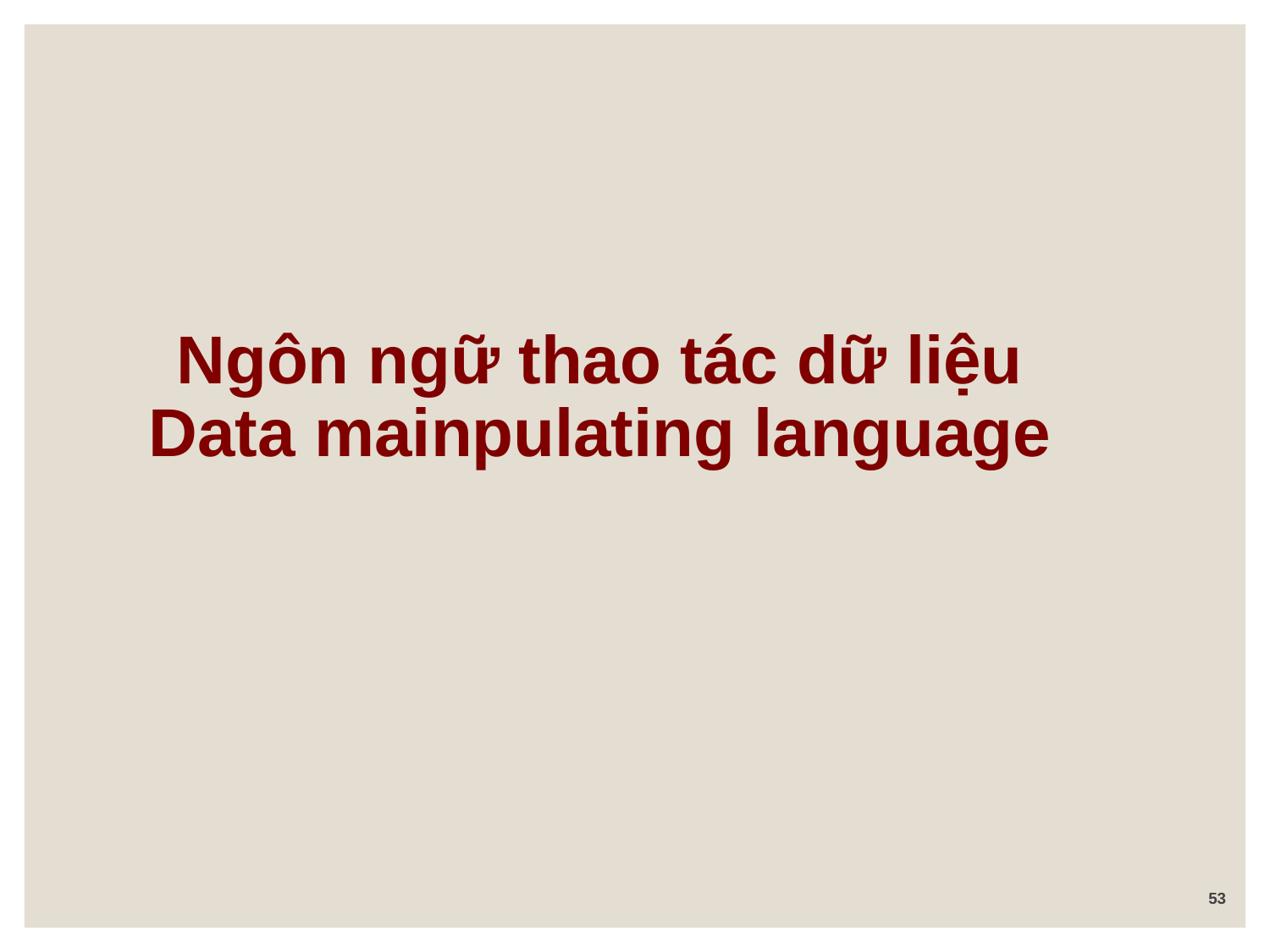

# Ngôn ngữ thao tác dữ liệu Data mainpulating language
53